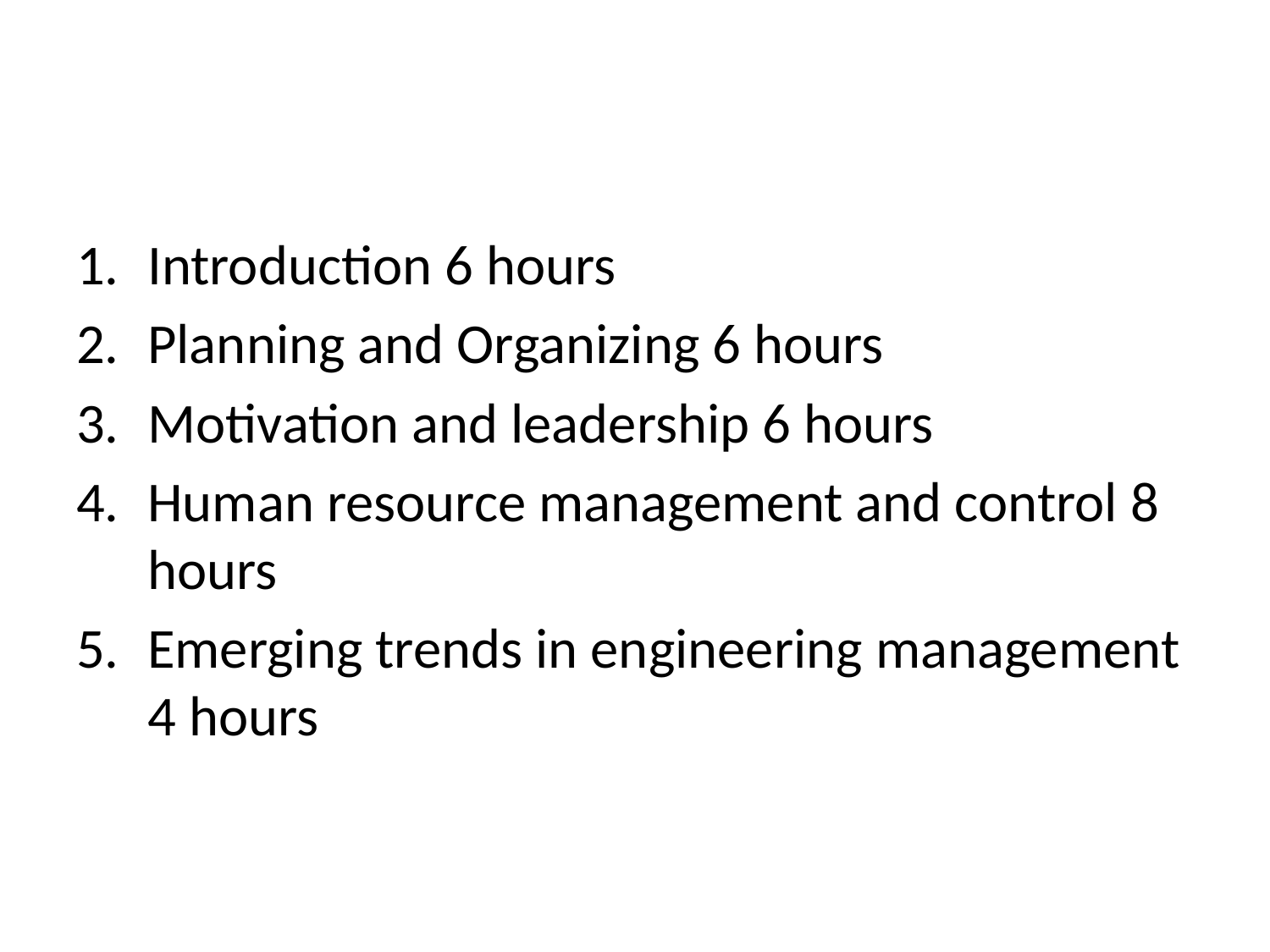

#
Introduction 6 hours
Planning and Organizing 6 hours
Motivation and leadership 6 hours
Human resource management and control 8 hours
Emerging trends in engineering management 4 hours